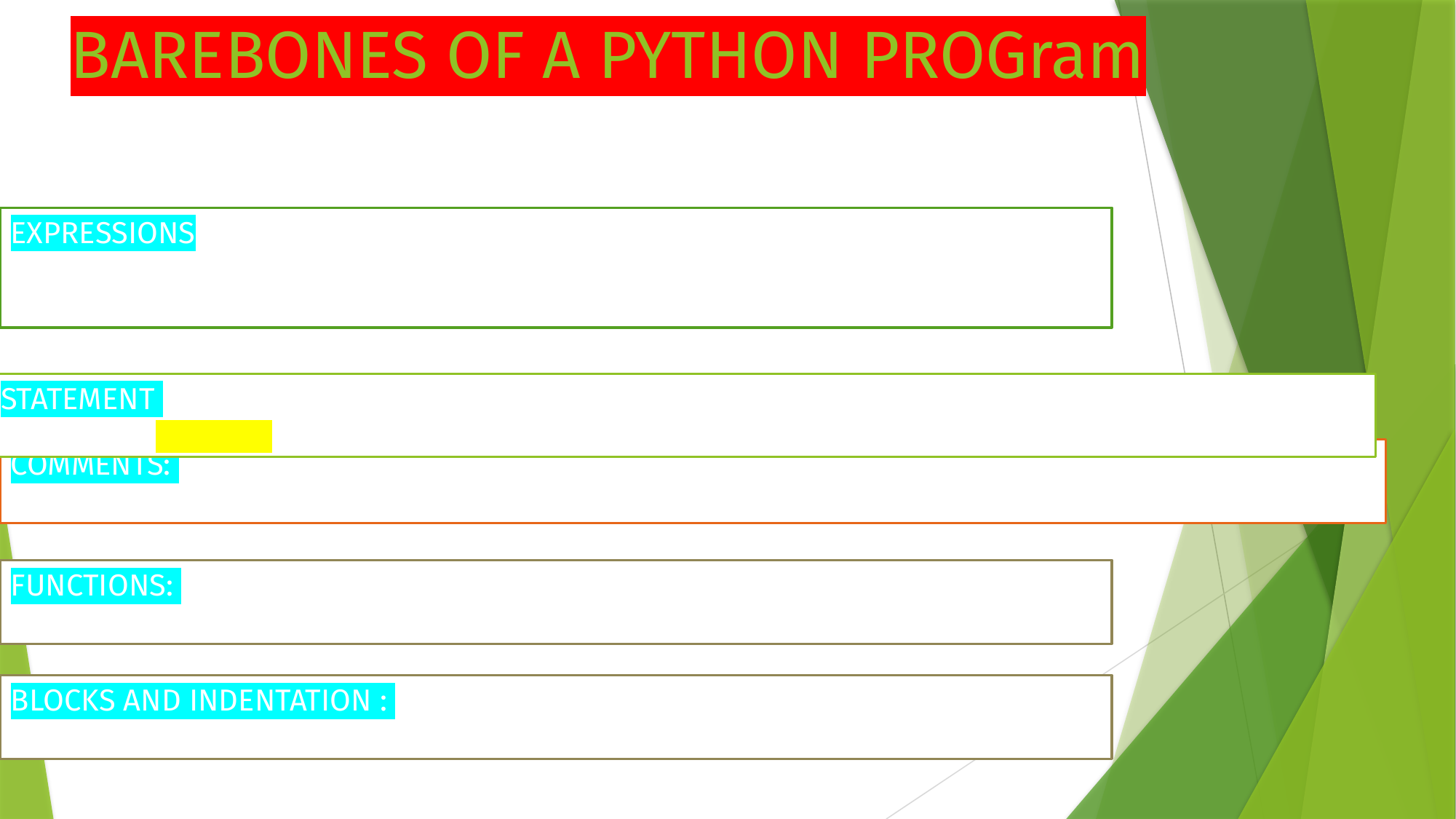

# BAREBONES OF A PYTHON PROGram
EXPRESSIONS:  An Expression is  any legal combination of symbols that represents a value
                        EXAMPLE:  a+3 , b<5 ,15
STATEMENT : An Statement is a programming instruction that does something i.e , some action takes place
COMMENTS:  Comments are the additional readable information  to clarify the source code comments in python begin with #
FUNCTIONS: A Function is a code that has  a name and it can be reused (executed again) by specifying its name in program ,where needed
BLOCKS AND INDENTATION : a group of individual statements  are called as Block or code-block or suite